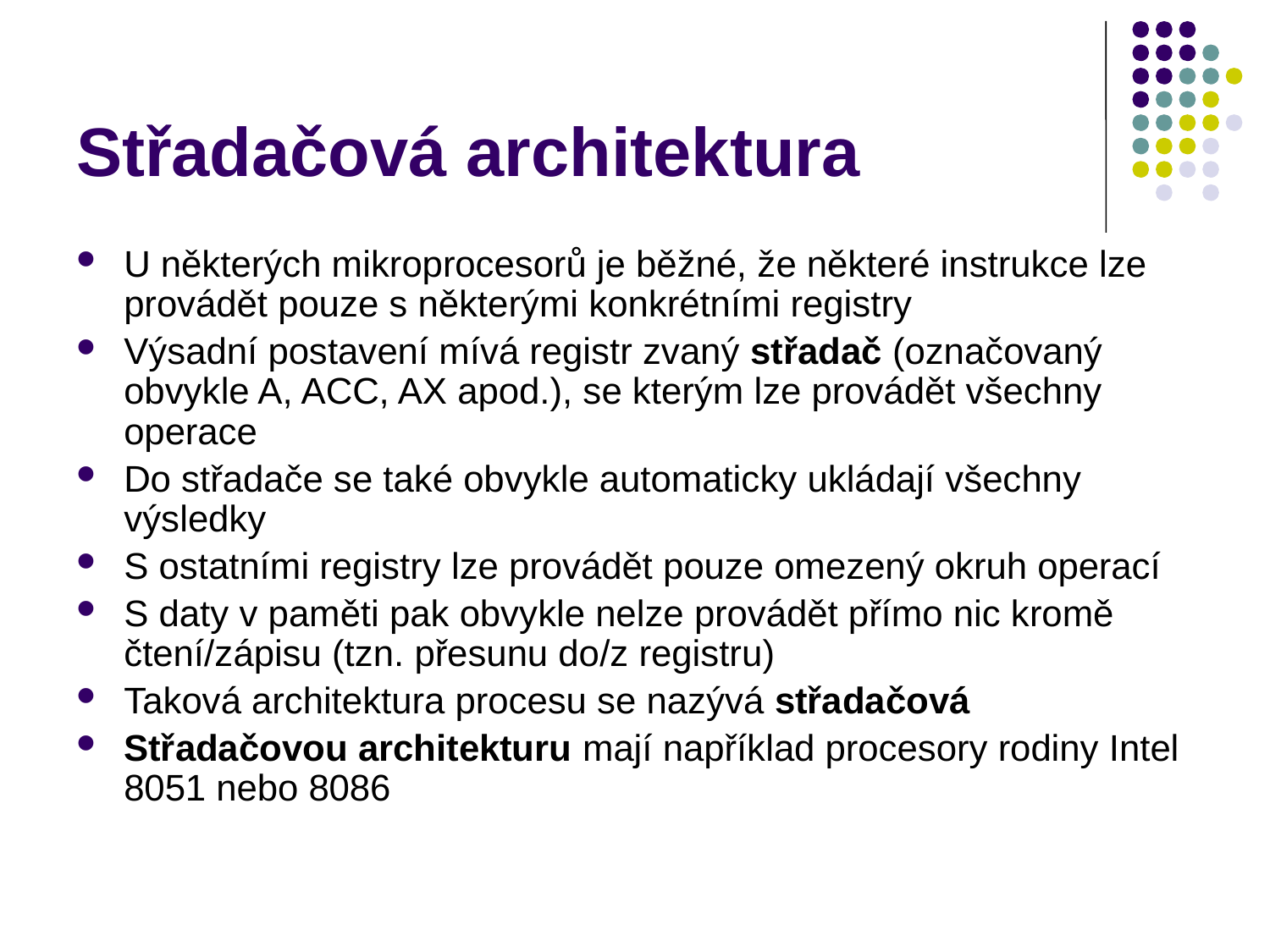

# Střadačová architektura
U některých mikroprocesorů je běžné, že některé instrukce lze provádět pouze s některými konkrétními registry
Výsadní postavení mívá registr zvaný střadač (označovaný obvykle A, ACC, AX apod.), se kterým lze provádět všechny operace
Do střadače se také obvykle automaticky ukládají všechny výsledky
S ostatními registry lze provádět pouze omezený okruh operací
S daty v paměti pak obvykle nelze provádět přímo nic kromě čtení/zápisu (tzn. přesunu do/z registru)
Taková architektura procesu se nazývá střadačová
Střadačovou architekturu mají například procesory rodiny Intel 8051 nebo 8086